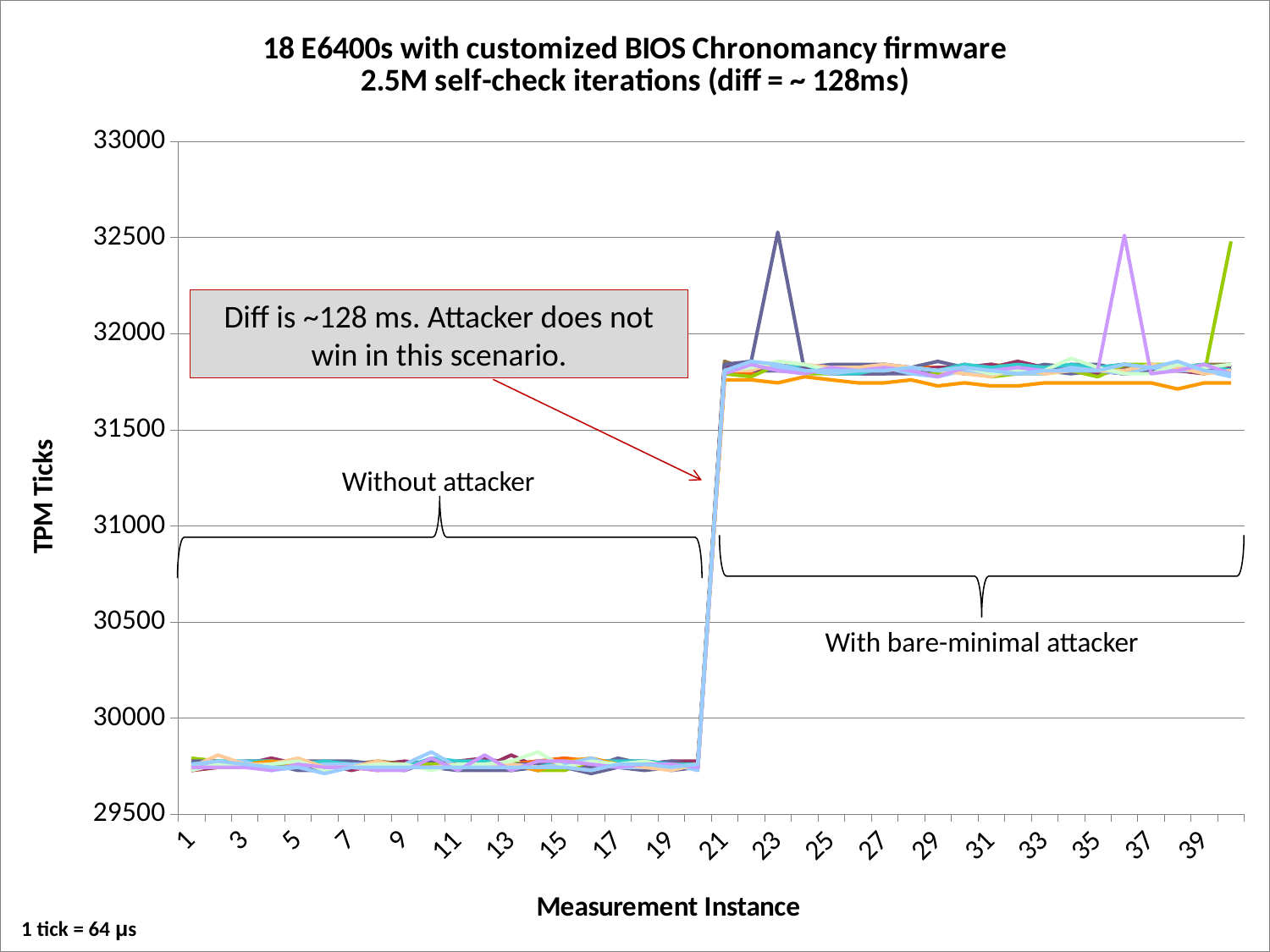

### Chart: 18 E6400s with customized BIOS Chronomancy firmware
2.5M self-check iterations (diff = ~ 128ms)

| Category | mm167238 | mm167348 | mm169126 | mm169371 | mm169506 | mm169507 | mm169563 | mm170195 | mm170356 | mm170949 | mm172507 | mm172559 | mm172570 | mm172603 | mm172604 | mm172708 | mm172984 |
|---|---|---|---|---|---|---|---|---|---|---|---|---|---|---|---|---|---|
#

Diff is ~128 ms. Attacker does not win in this scenario.

Without attacker
With bare-minimal attacker
1 tick = 64 μs
47